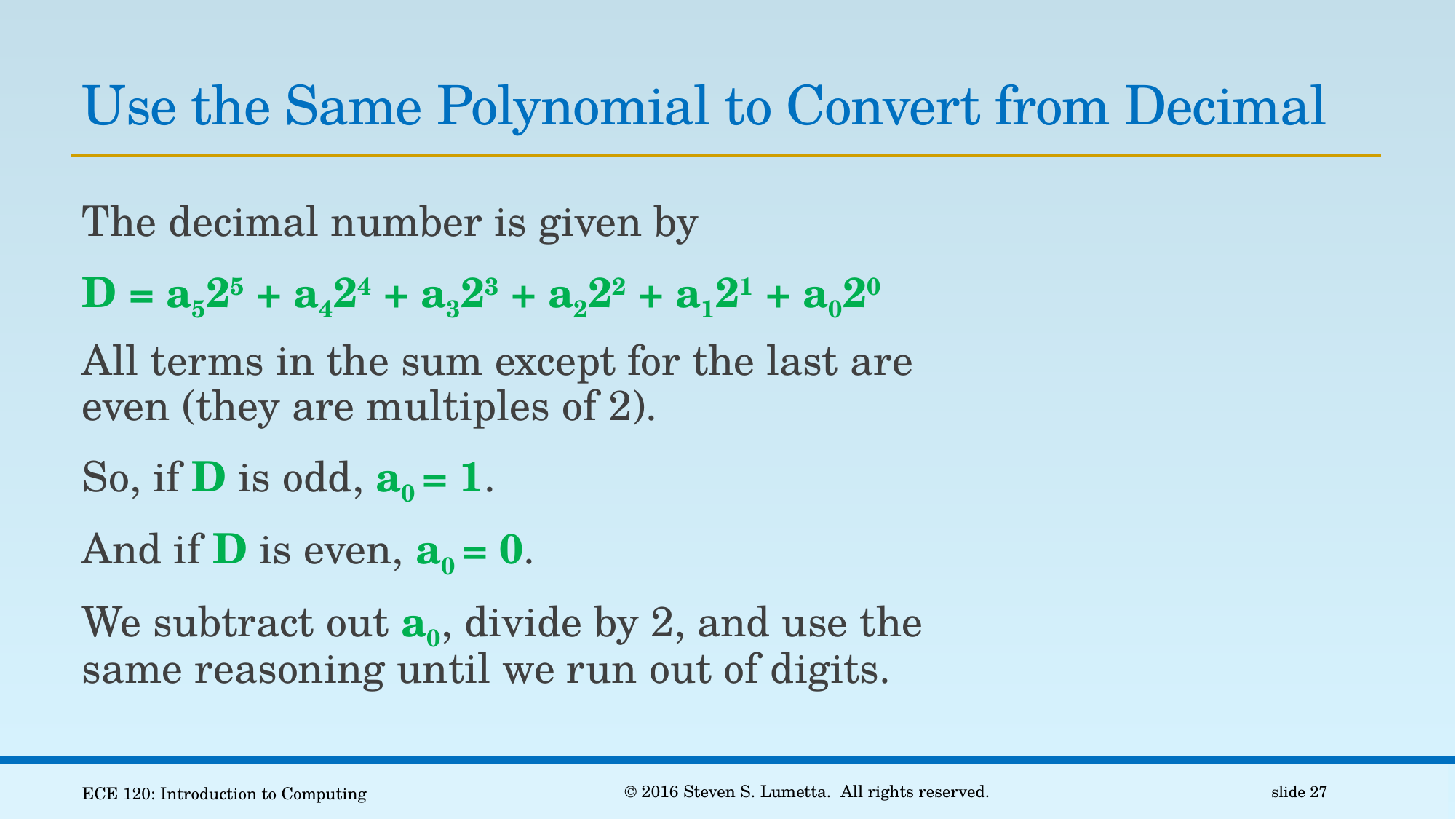

# Use the Same Polynomial to Convert from Decimal
The decimal number is given by
D = a525 + a424 + a323 + a222 + a121 + a020
All terms in the sum except for the last are even (they are multiples of 2).
So, if D is odd, a0 = 1.
And if D is even, a0 = 0.
We subtract out a0, divide by 2, and use the same reasoning until we run out of digits.
ECE 120: Introduction to Computing
© 2016 Steven S. Lumetta.  All rights reserved.
slide 27